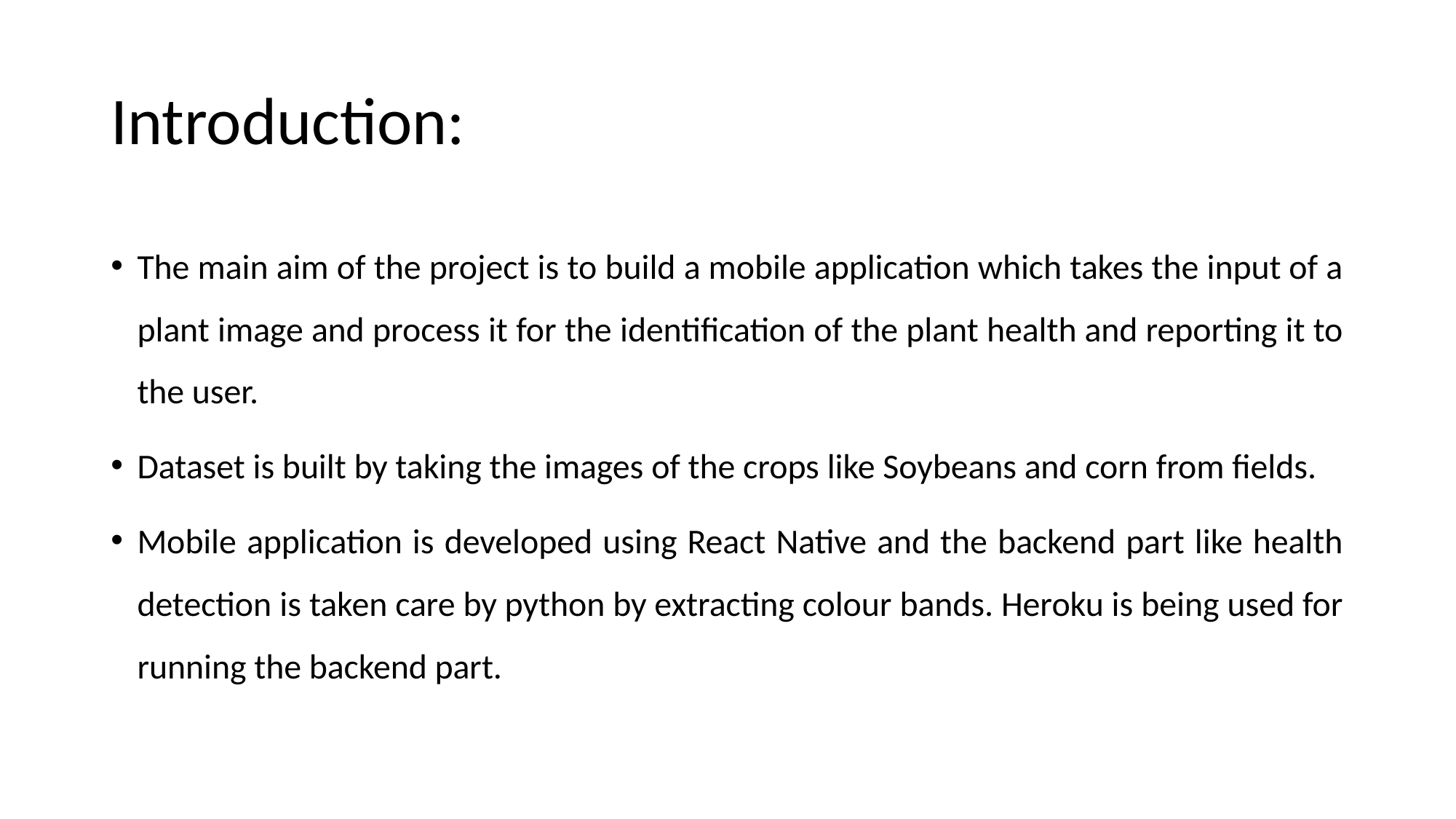

# Introduction:
The main aim of the project is to build a mobile application which takes the input of a plant image and process it for the identification of the plant health and reporting it to the user.
Dataset is built by taking the images of the crops like Soybeans and corn from fields.
Mobile application is developed using React Native and the backend part like health detection is taken care by python by extracting colour bands. Heroku is being used for running the backend part.